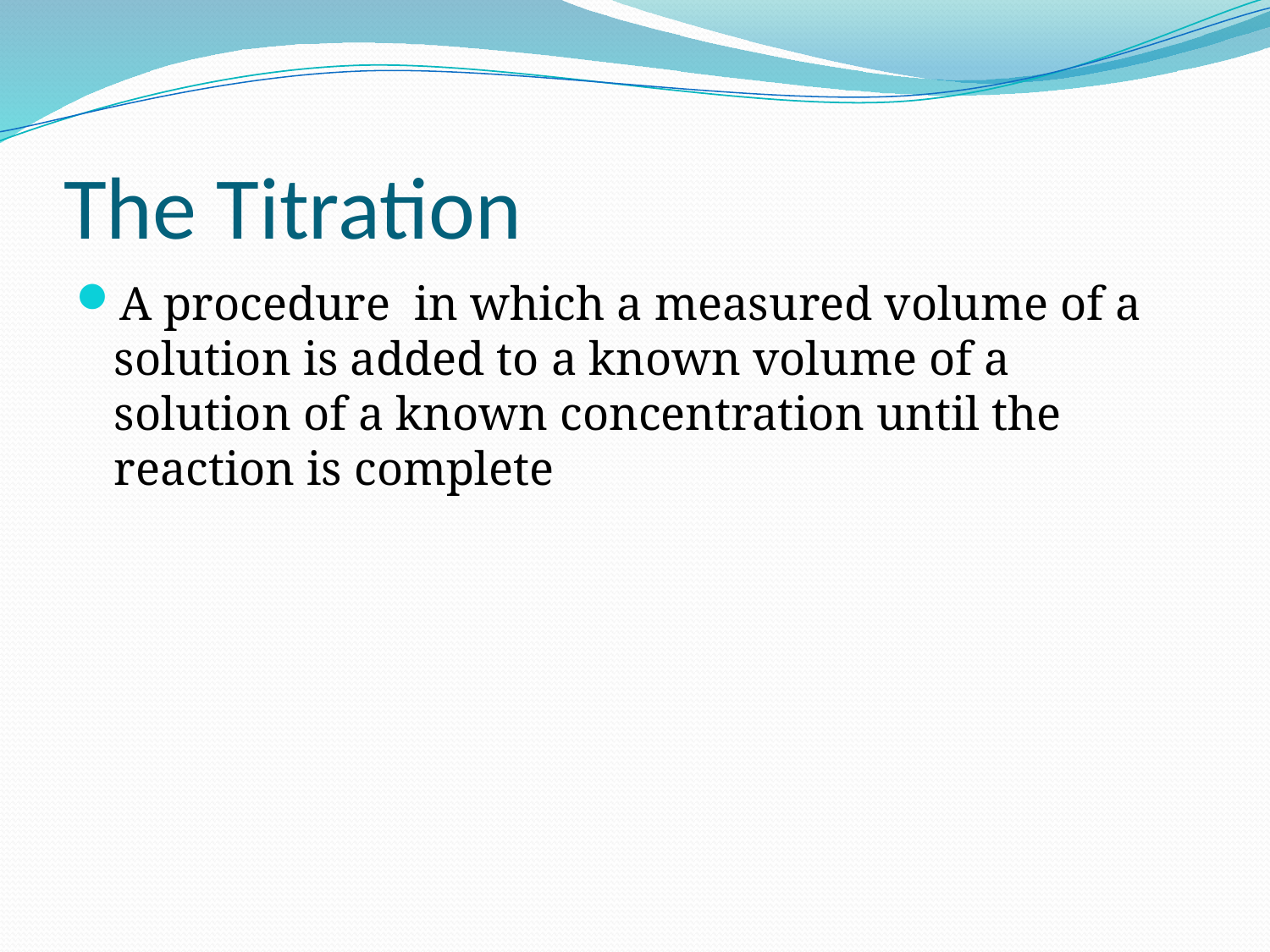

# The Titration
A procedure  in which a measured volume of a solution is added to a known volume of a solution of a known concentration until the reaction is complete